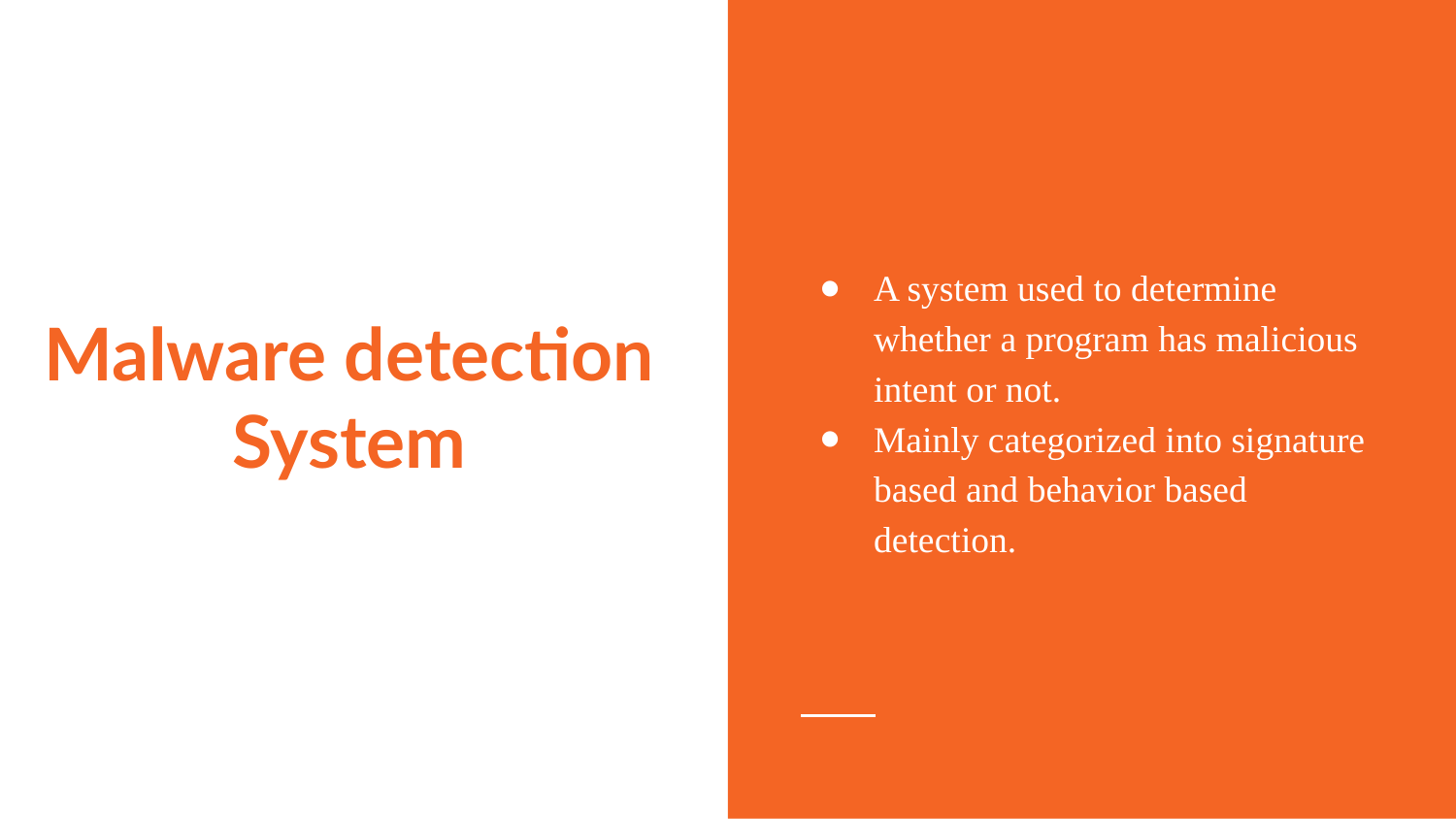

A system used to determine whether a program has malicious intent or not.
Mainly categorized into signature based and behavior based detection.
# Malware detection
System